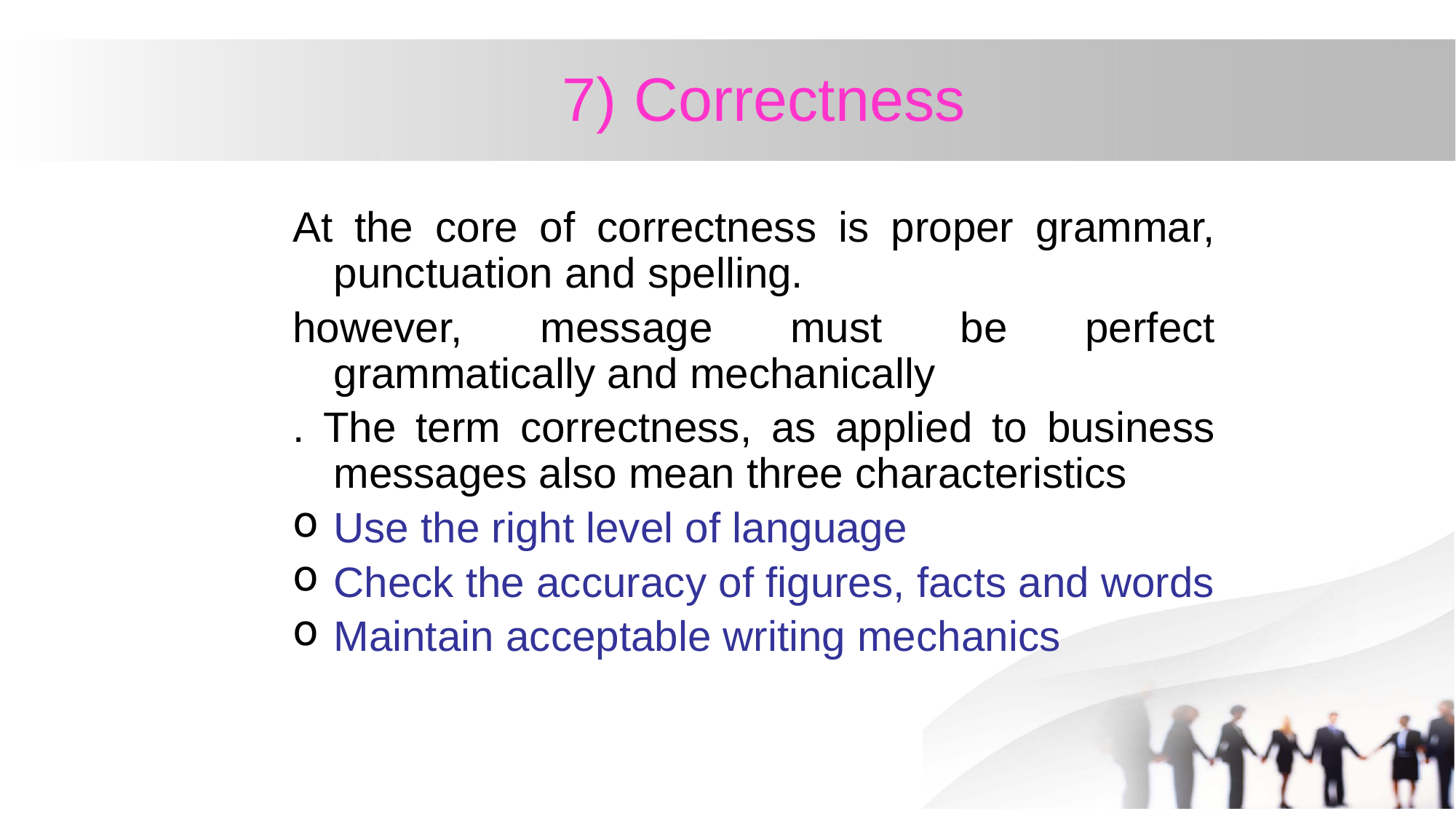

# 7) Correctness
At the core of correctness is proper grammar, punctuation and spelling.
however, message must be perfect grammatically and mechanically
. The term correctness, as applied to business messages also mean three characteristics
Use the right level of language
Check the accuracy of figures, facts and words
Maintain acceptable writing mechanics